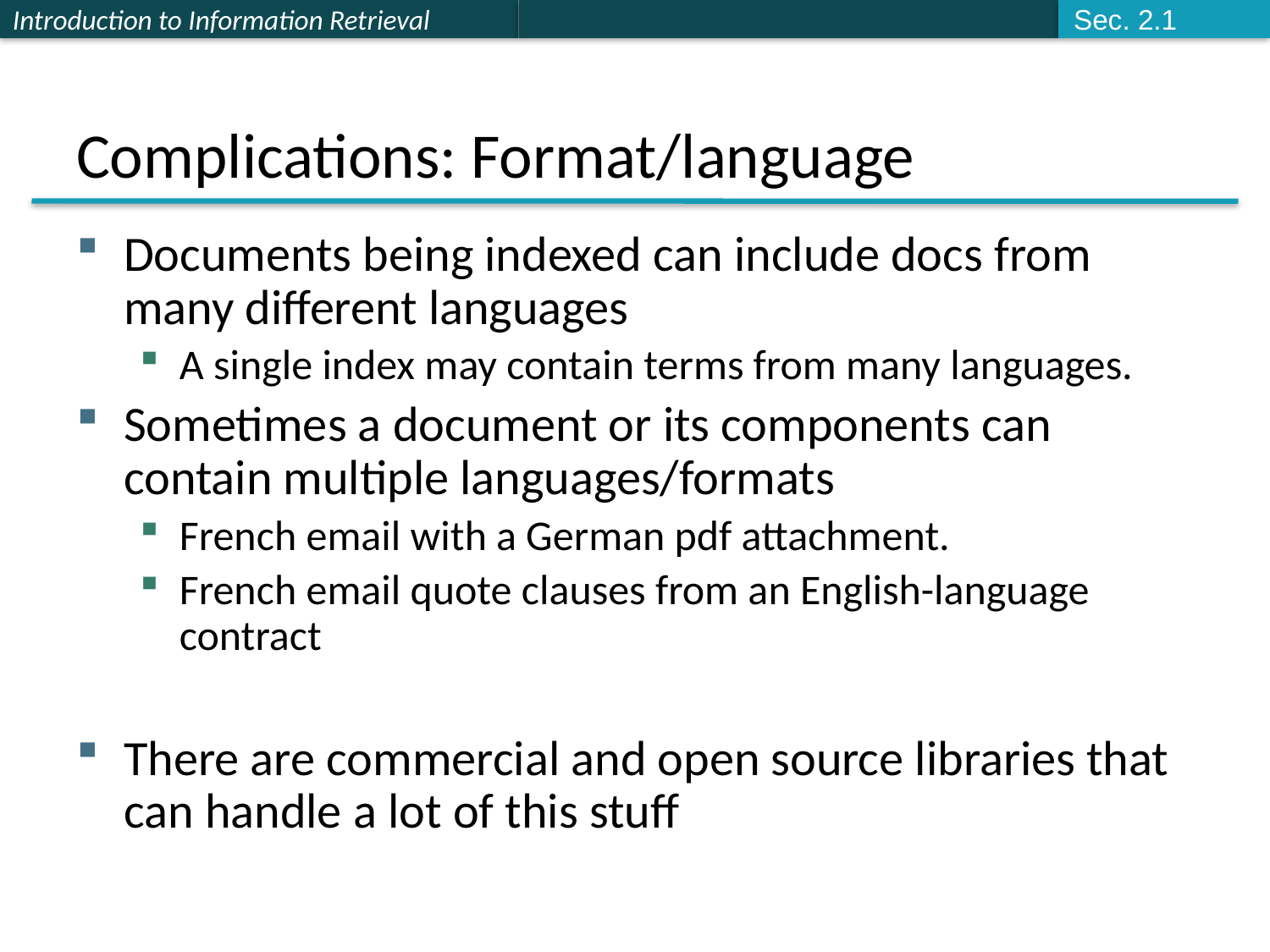

Sec. 2.1
# Complications: Format/language
Documents being indexed can include docs from many different languages
A single index may contain terms from many languages.
Sometimes a document or its components can contain multiple languages/formats
French email with a German pdf attachment.
French email quote clauses from an English-language contract

There are commercial and open source libraries that can handle a lot of this stuff